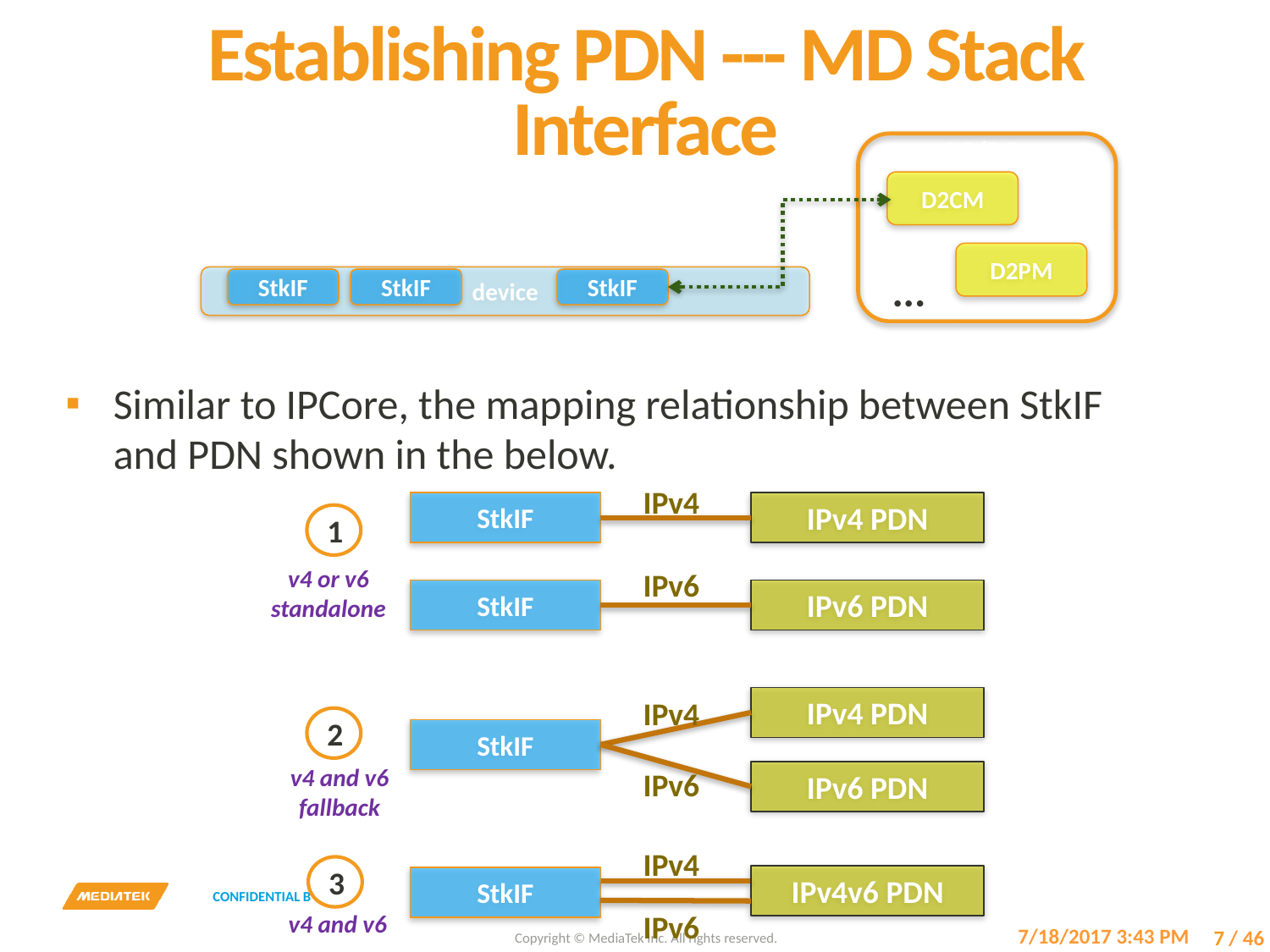

# Establishing PDN --- MD Stack Interface
L5/D2

D2CM
D2PM
...
device
StkIF
StkIF
StkIF
Similar to IPCore, the mapping relationship between StkIF and PDN shown in the below.
IPv4
StkIF
IPv4 PDN
1
v4 or v6
standalone
IPv6
StkIF
IPv6 PDN
IPv4 PDN
IPv4
2
StkIF
v4 and v6
fallback
IPv6
IPv6 PDN
IPv4
3
IPv4v6 PDN
StkIF
IPv6
v4 and v6
7/18/2017 3:43 PM
7
/ 46